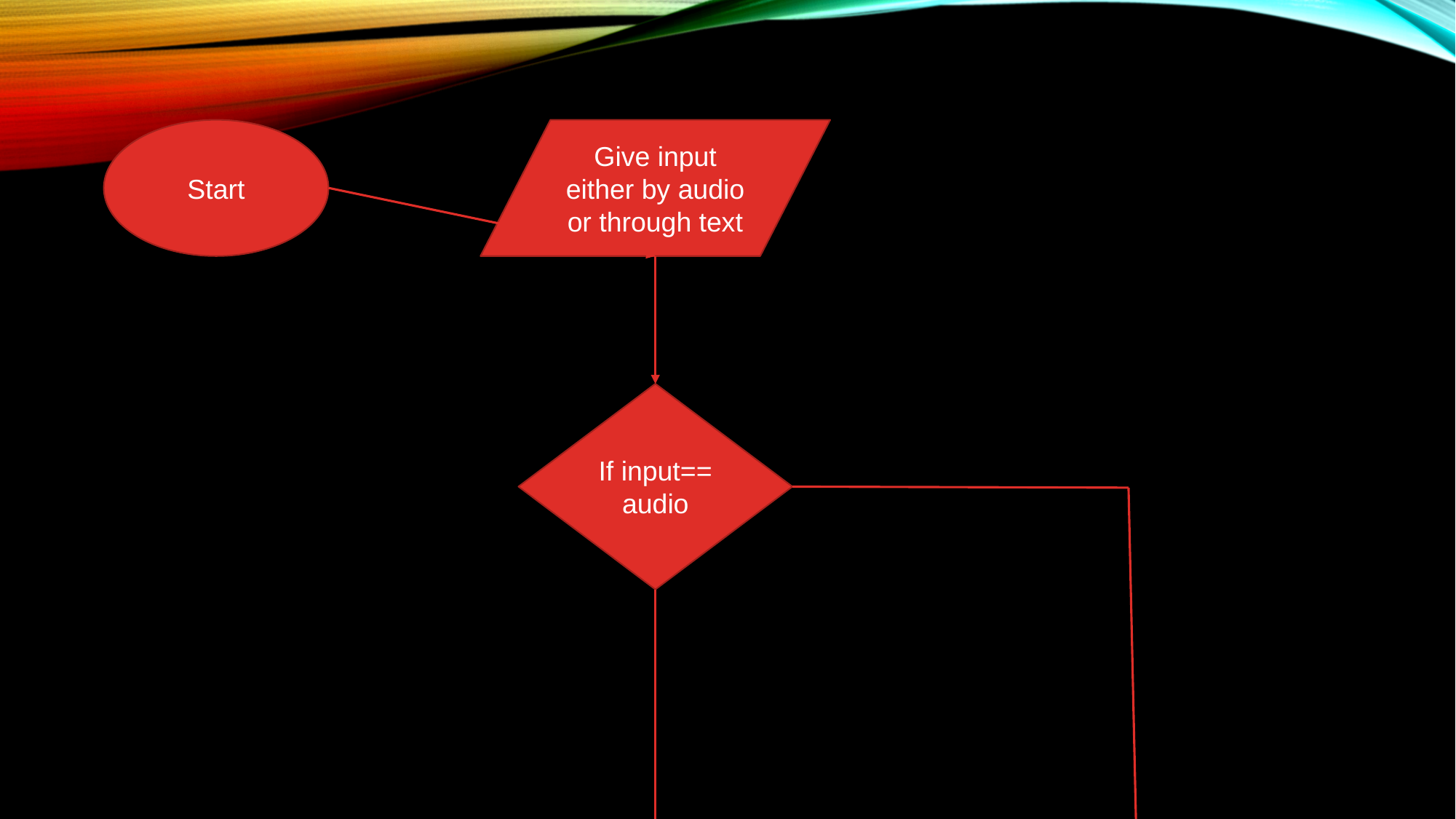

Start
Give input either by audio or through text
If input==
audio